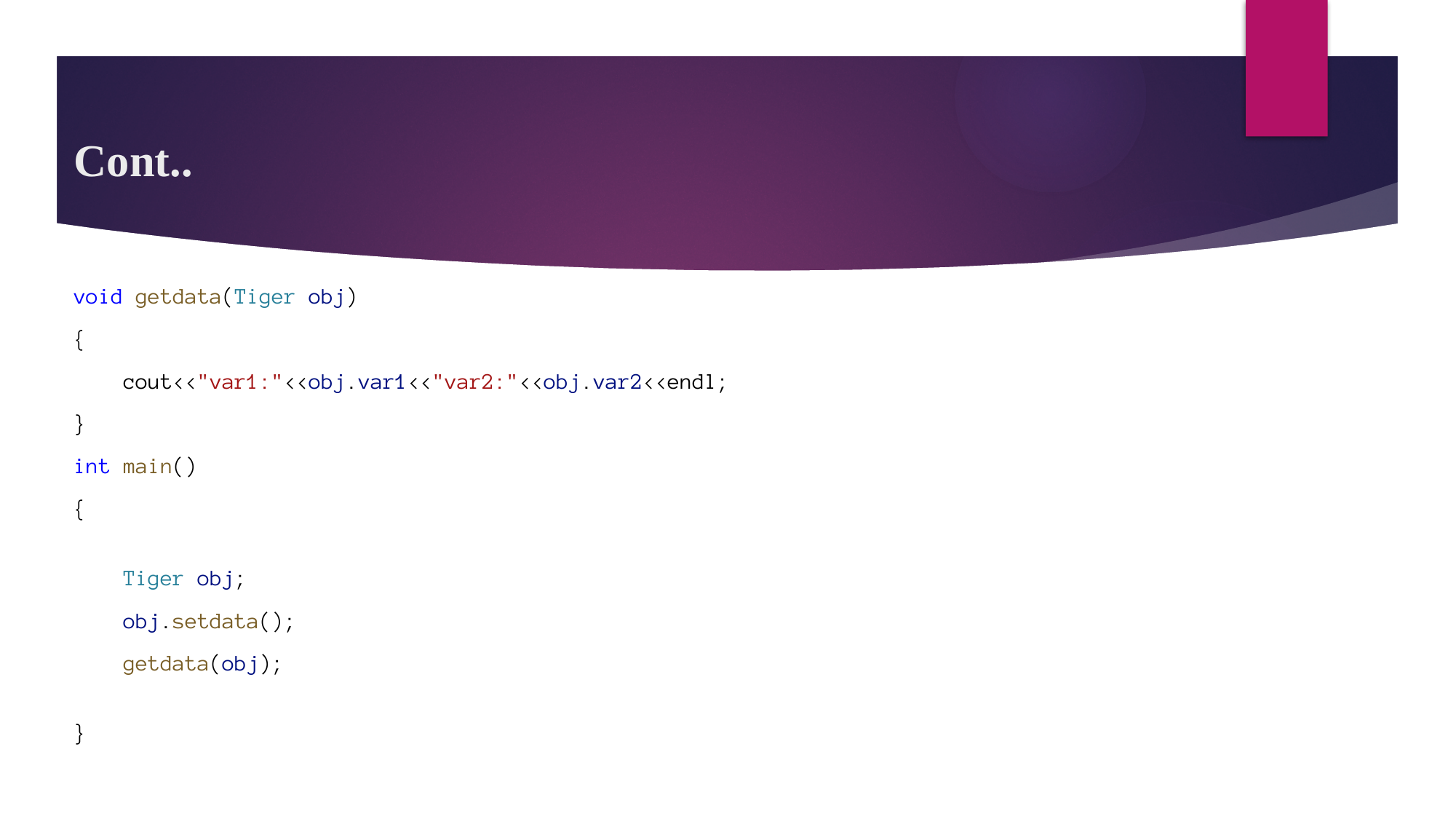

# Cont..
void getdata(Tiger obj)
{
    cout<<"var1:"<<obj.var1<<"var2:"<<obj.var2<<endl;
}
int main()
{
    Tiger obj;
    obj.setdata();
    getdata(obj);
}